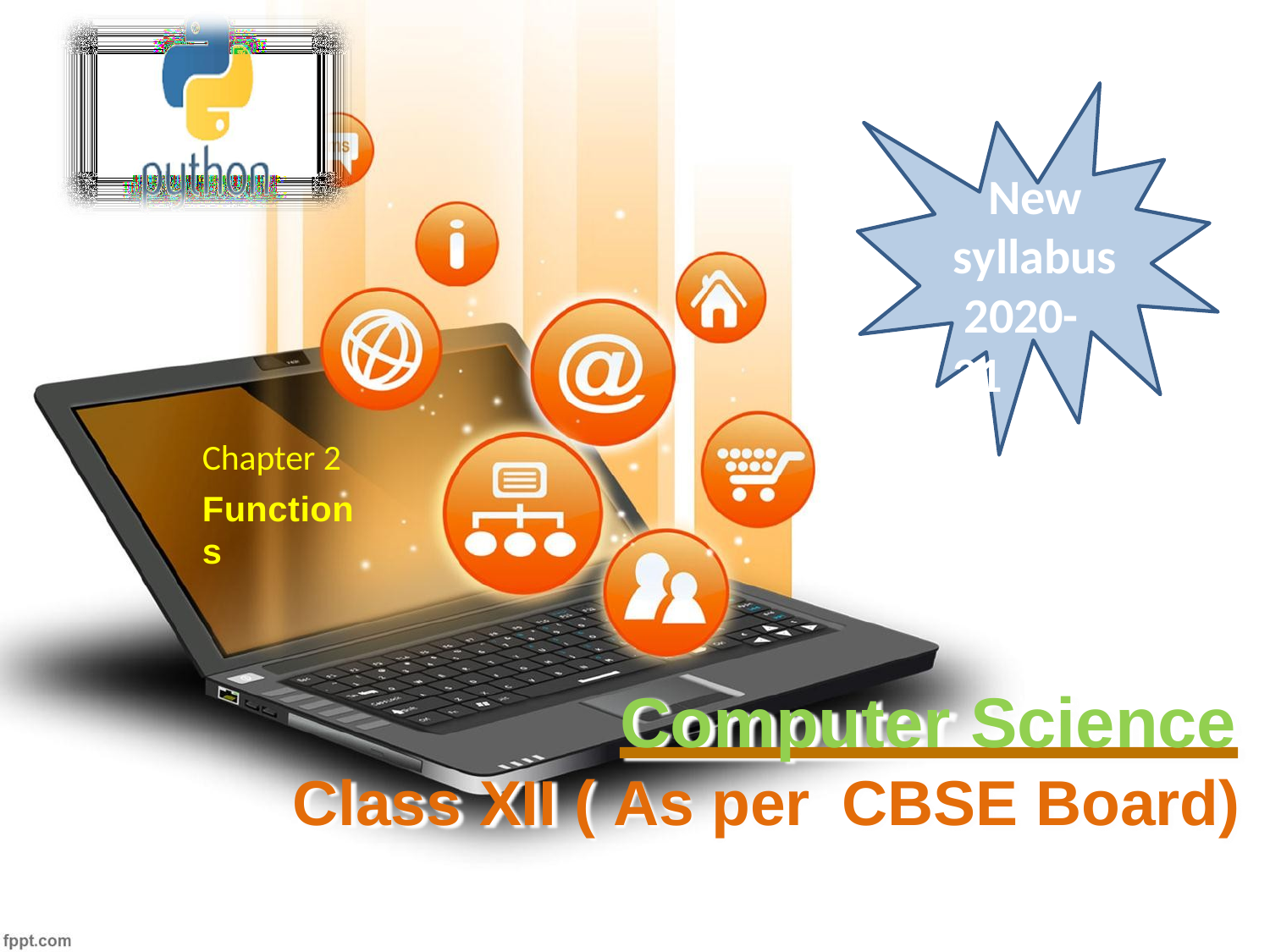

New  syllabus  2020-21
Chapter 2
Functions
Computer Science
Class XII ( As per	CBSE Board)